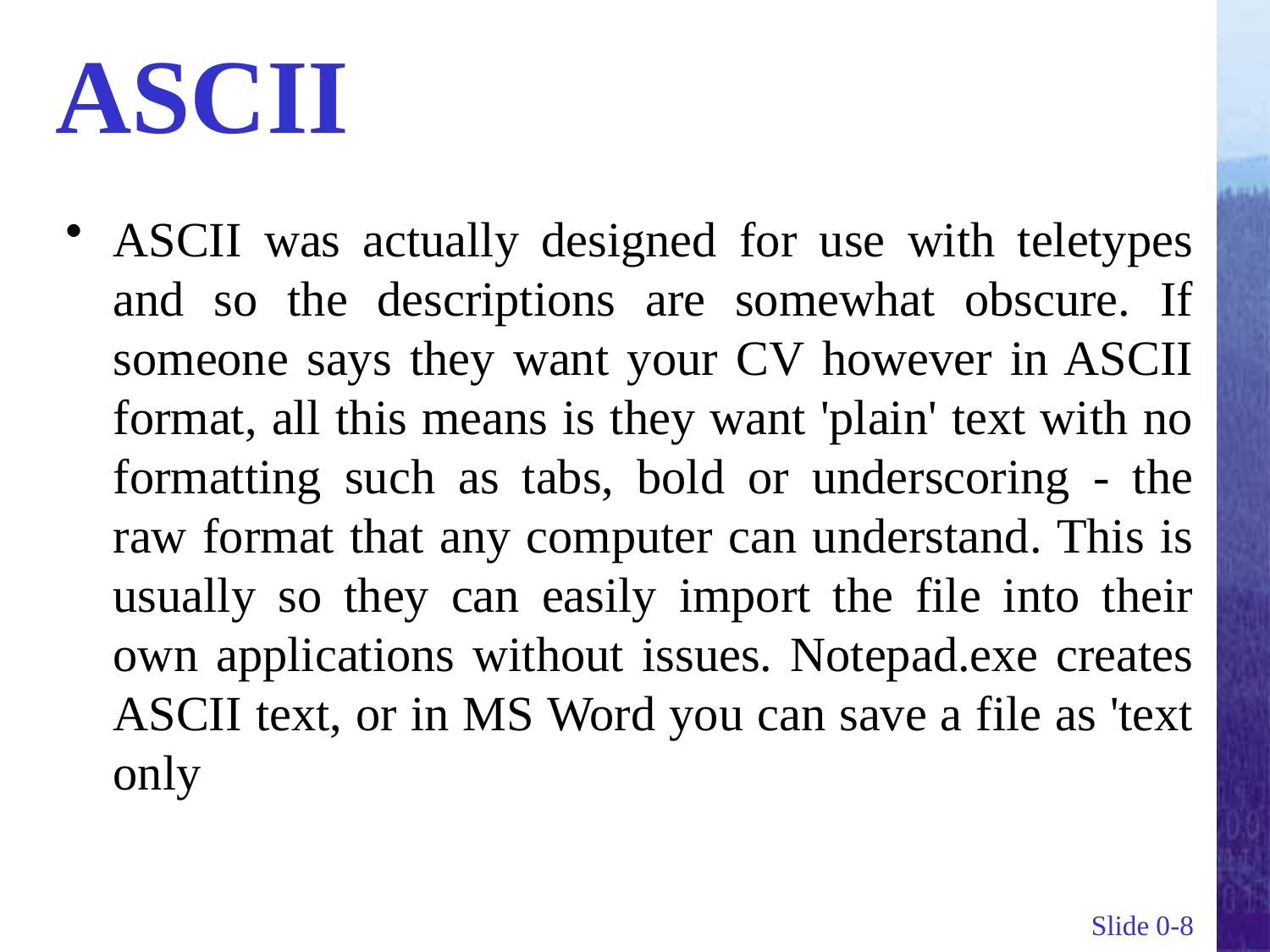

# ASCII
ASCII was actually designed for use with teletypes and so the descriptions are somewhat obscure. If someone says they want your CV however in ASCII format, all this means is they want 'plain' text with no formatting such as tabs, bold or underscoring - the raw format that any computer can understand. This is usually so they can easily import the file into their own applications without issues. Notepad.exe creates ASCII text, or in MS Word you can save a file as 'text only